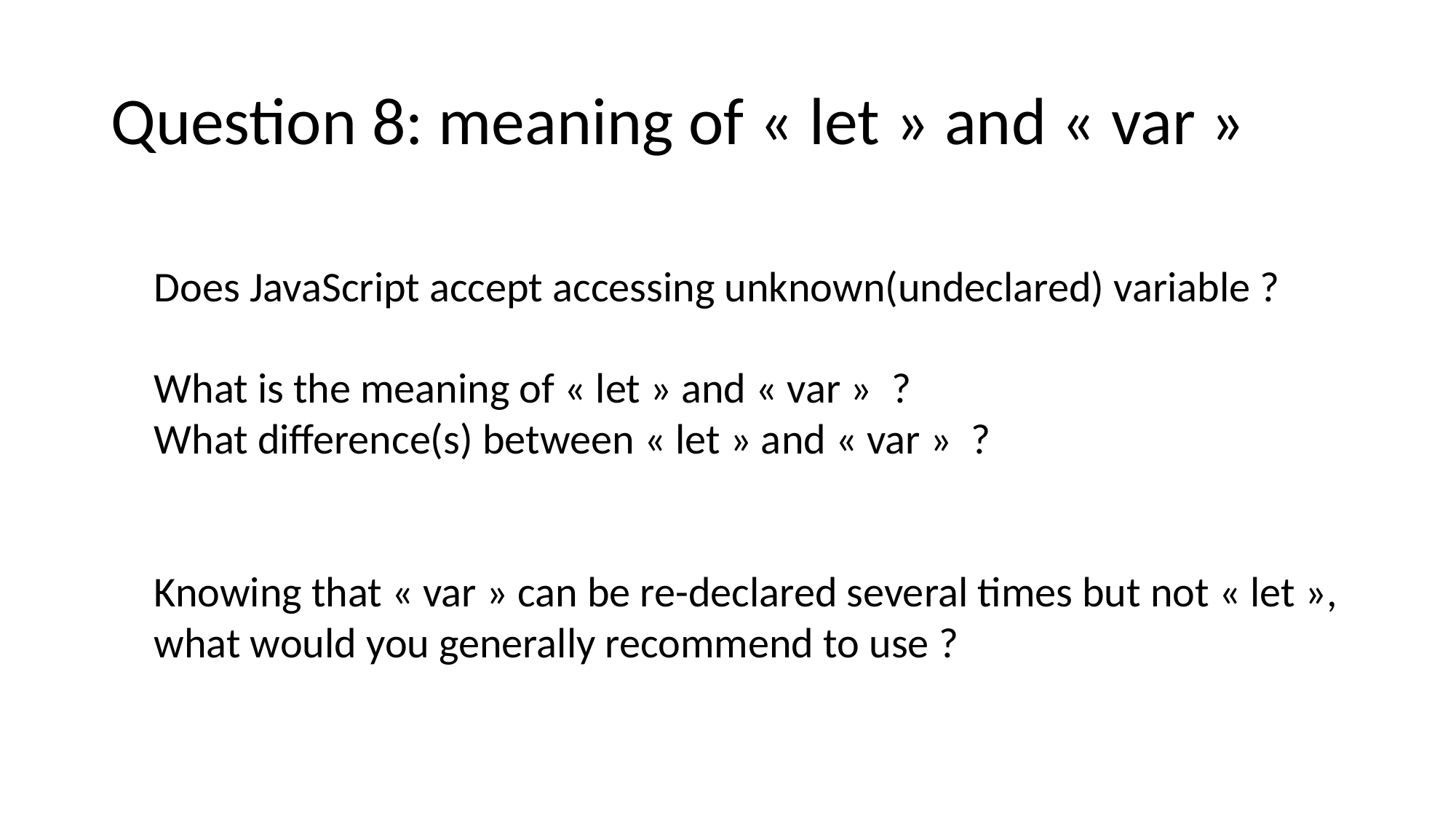

# Question 8: meaning of « let » and « var »
Does JavaScript accept accessing unknown(undeclared) variable ?

What is the meaning of « let » and « var »  ?
What difference(s) between « let » and « var »  ?

Knowing that « var » can be re-declared several times but not « let »,
what would you generally recommend to use ?